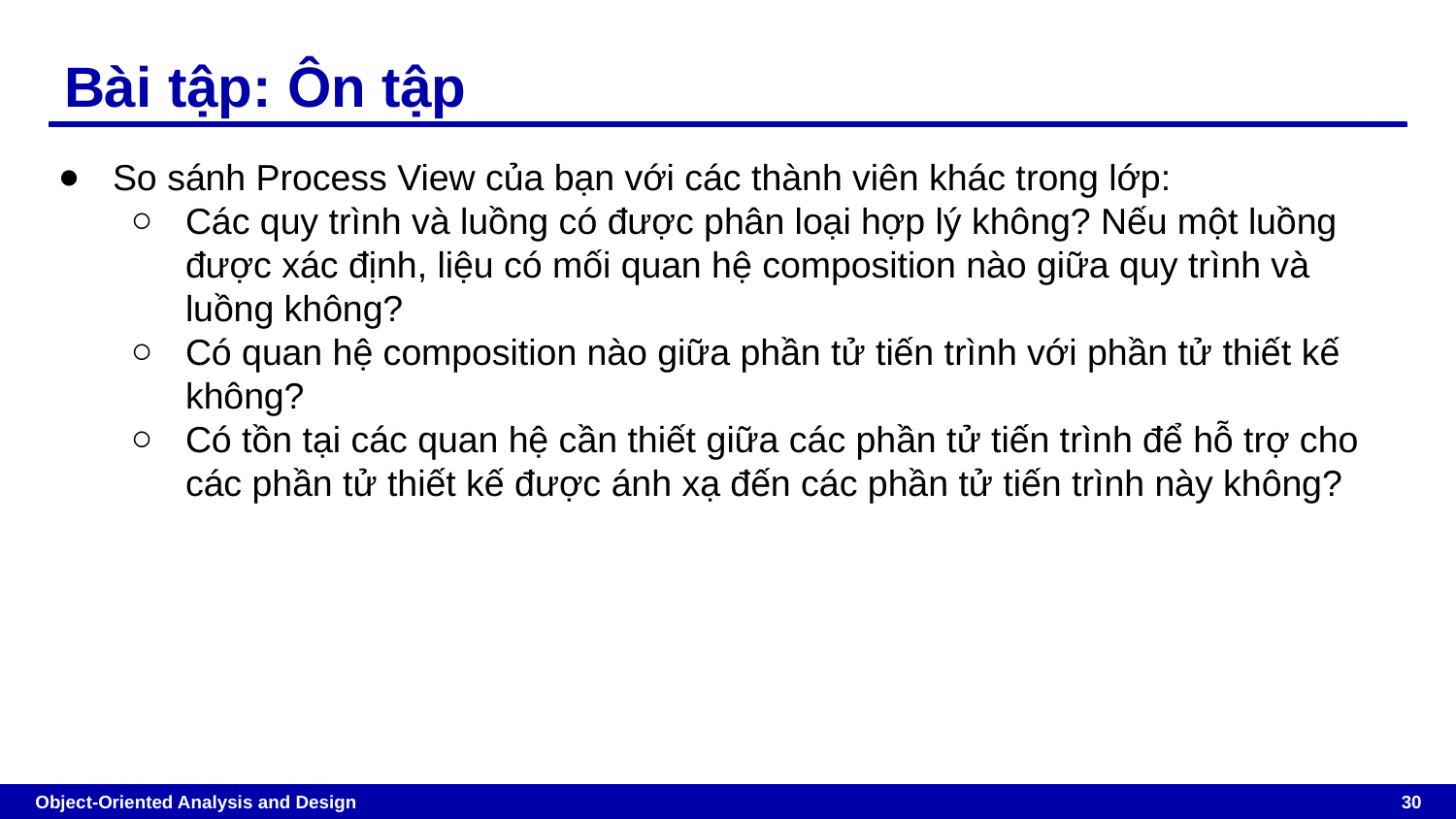

Bài tập: Ôn tập

So sánh Process View của bạn với các thành viên khác trong lớp:
Các quy trình và luồng có được phân loại hợp lý không? Nếu một luồng được xác định, liệu có mối quan hệ composition nào giữa quy trình và luồng không?
Có quan hệ composition nào giữa phần tử tiến trình với phần tử thiết kế không?
Có tồn tại các quan hệ cần thiết giữa các phần tử tiến trình để hỗ trợ cho các phần tử thiết kế được ánh xạ đến các phần tử tiến trình này không?

30
Object-Oriented Analysis and Design